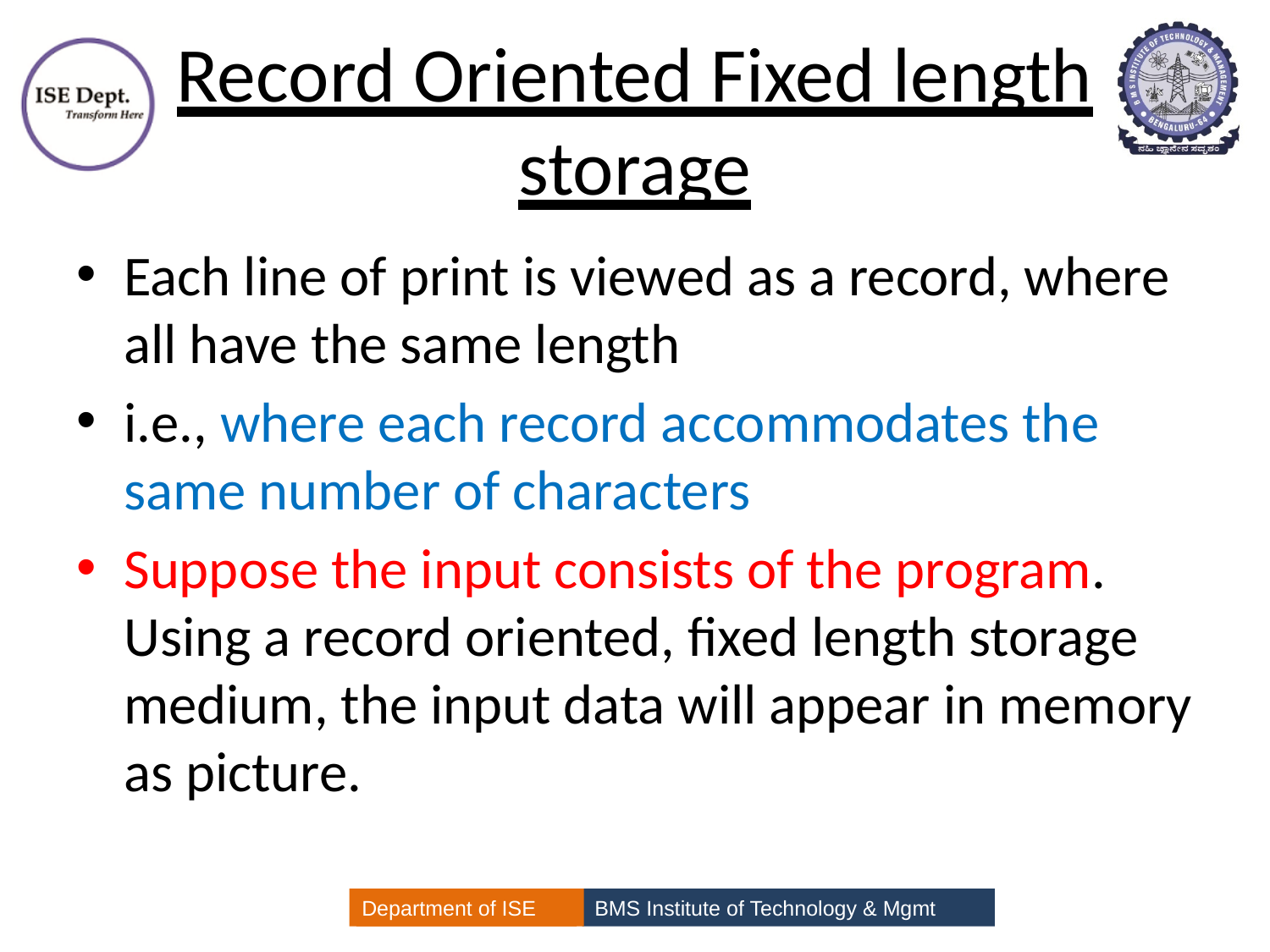

# Record Oriented Fixed length storage
Each line of print is viewed as a record, where all have the same length
i.e., where each record accommodates the same number of characters
Suppose the input consists of the program. Using a record oriented, fixed length storage medium, the input data will appear in memory as picture.